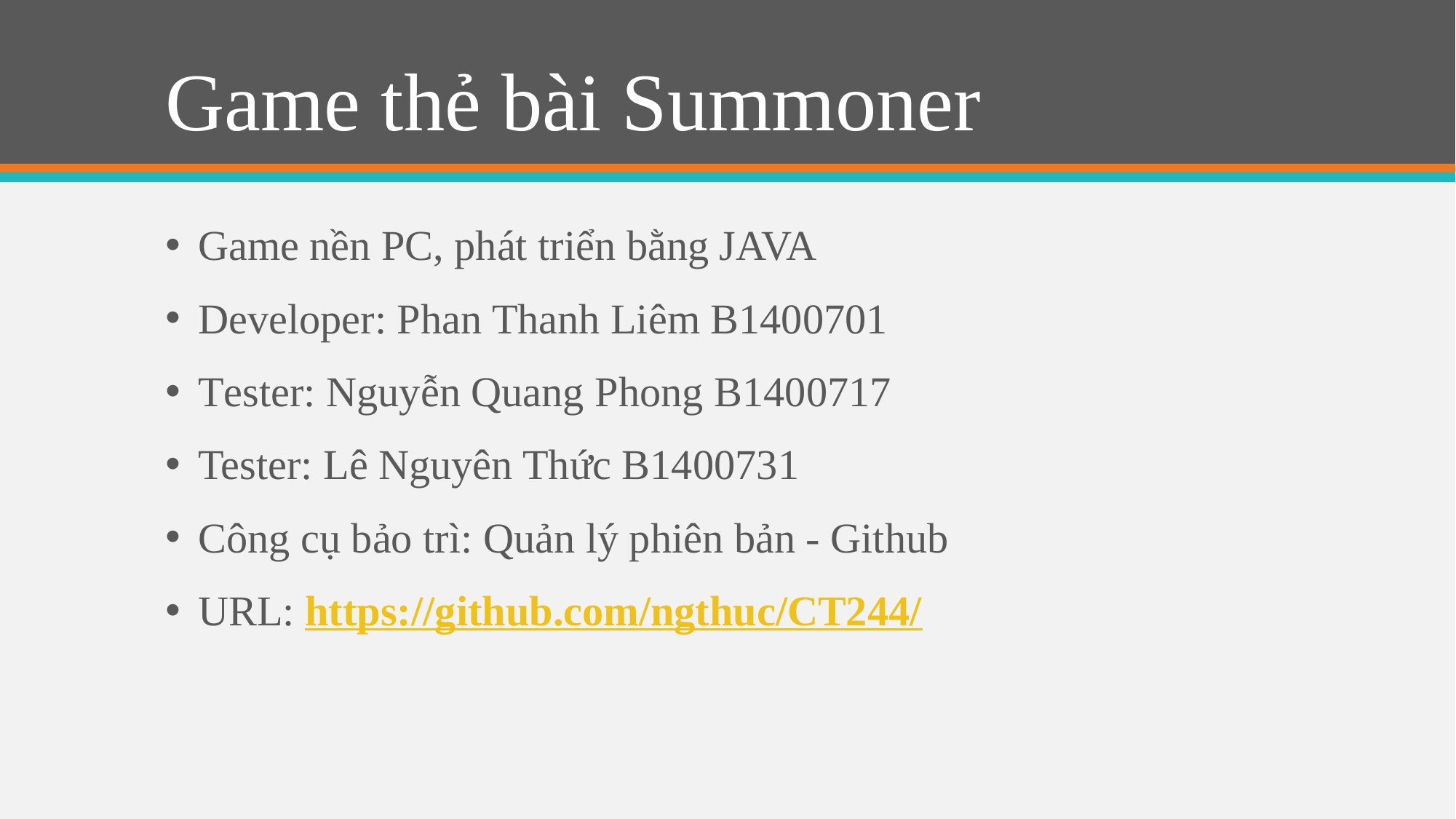

# Game thẻ bài Summoner
Game nền PC, phát triển bằng JAVA
Developer: Phan Thanh Liêm B1400701
Tester: Nguyễn Quang Phong B1400717
Tester: Lê Nguyên Thức B1400731
Công cụ bảo trì: Quản lý phiên bản - Github
URL: https://github.com/ngthuc/CT244/